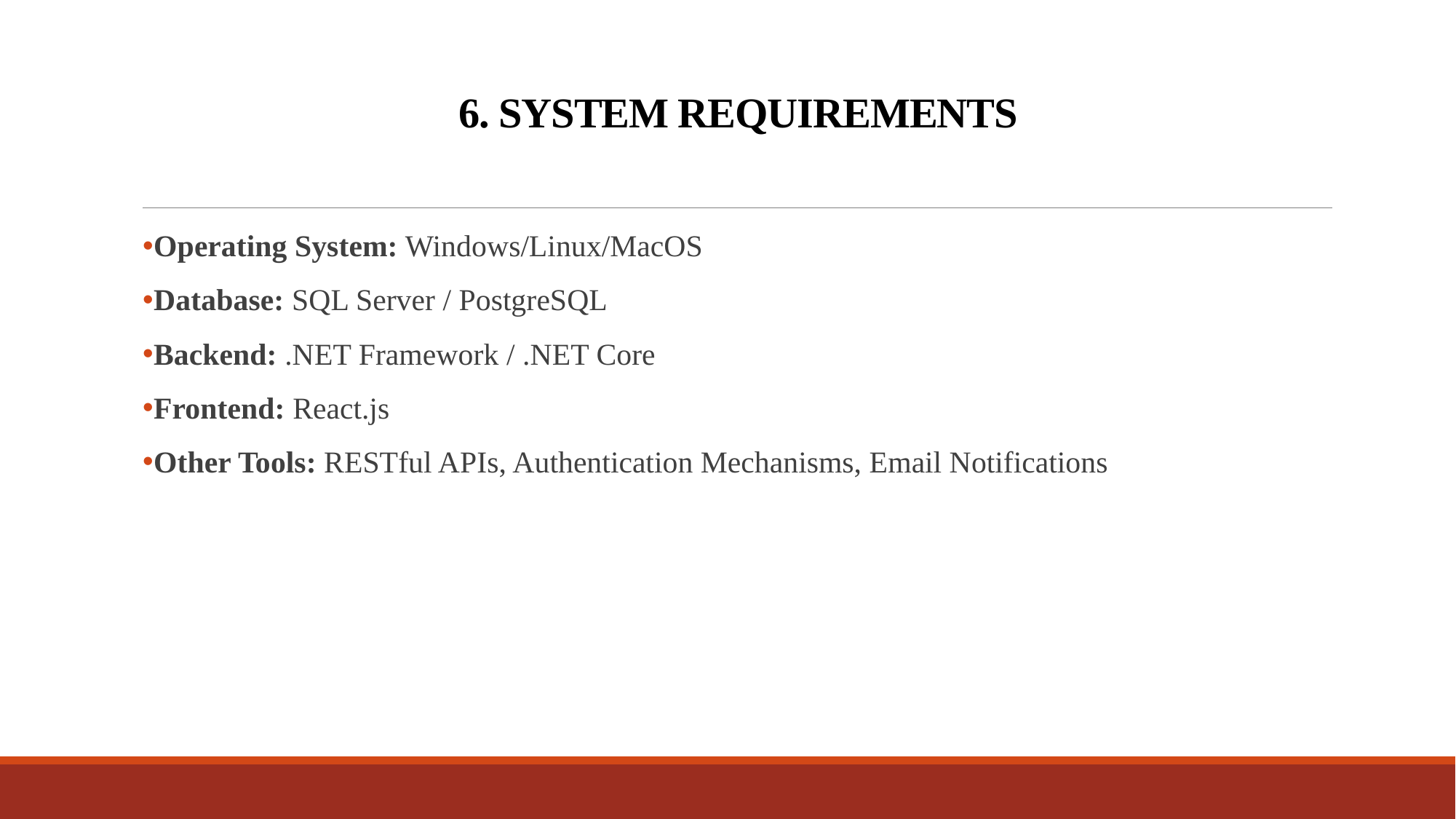

# 6. SYSTEM REQUIREMENTS
Operating System: Windows/Linux/MacOS
Database: SQL Server / PostgreSQL
Backend: .NET Framework / .NET Core
Frontend: React.js
Other Tools: RESTful APIs, Authentication Mechanisms, Email Notifications